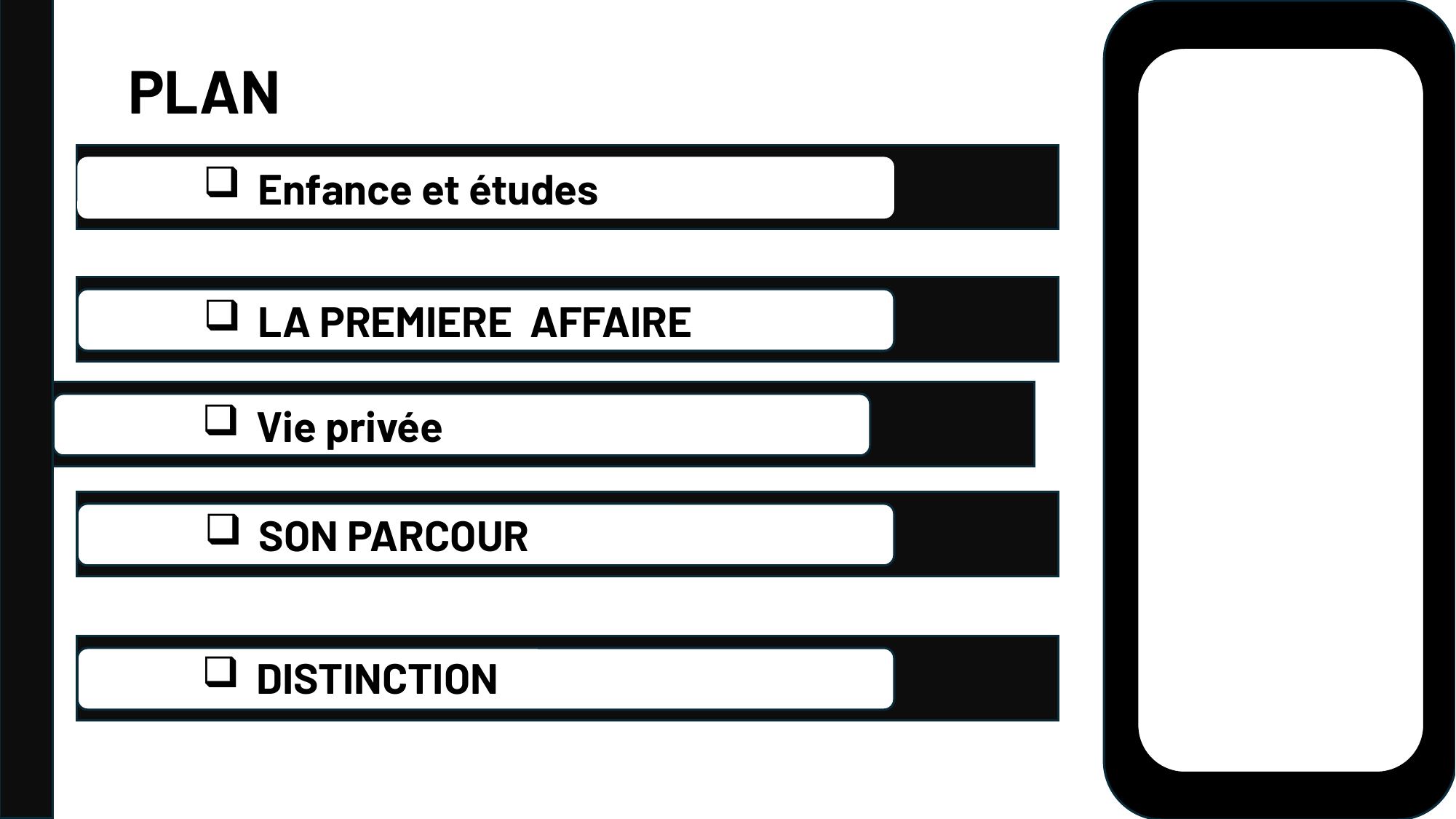

PLAN

Enfance et études

LA PREMIERE  AFFAIRE

Vie privée

SON PARCOUR

DISTINCTION